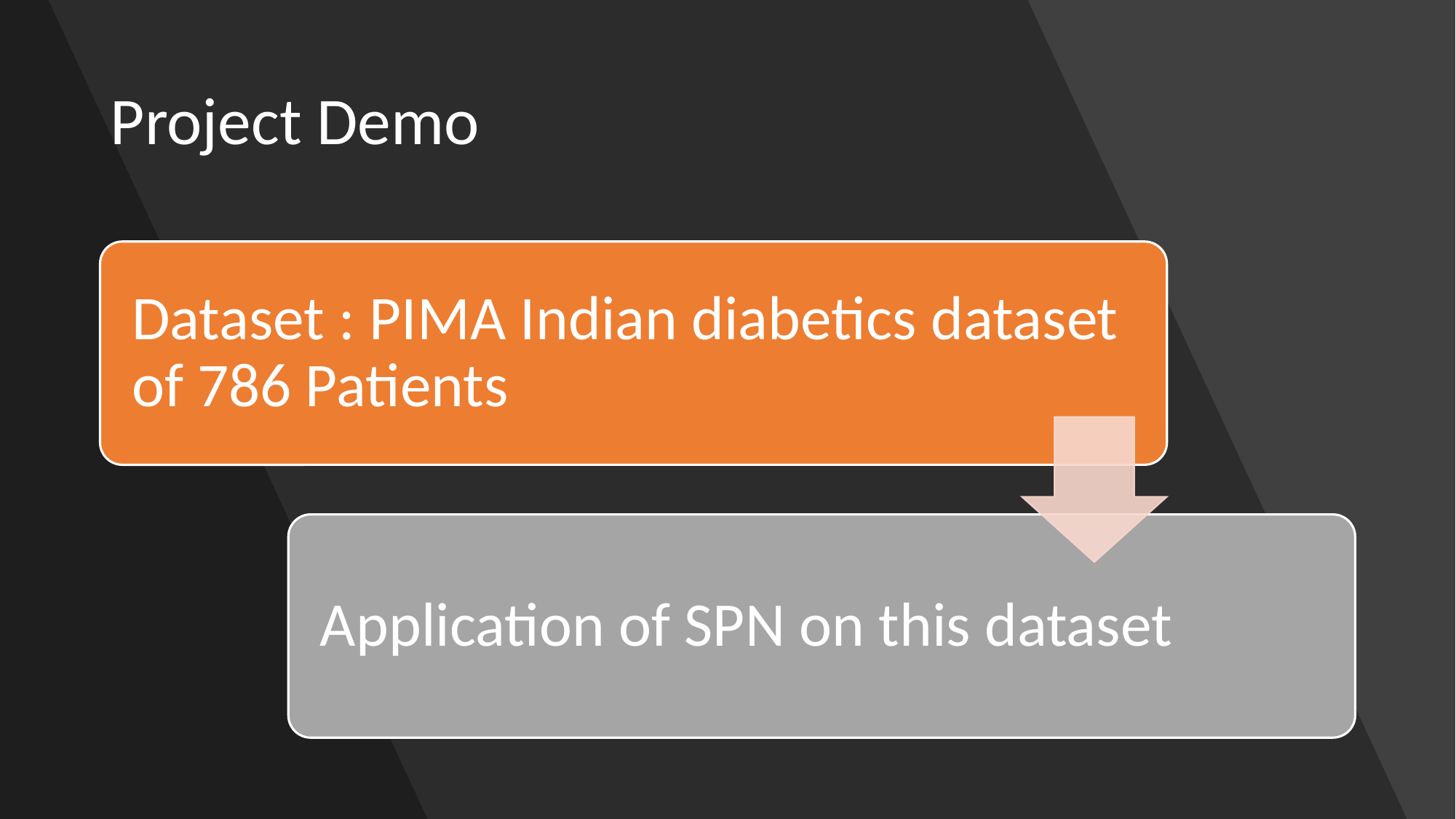

# Project Demo
Dataset : PIMA Indian diabetics dataset of 786 Patients
Application of SPN on this dataset